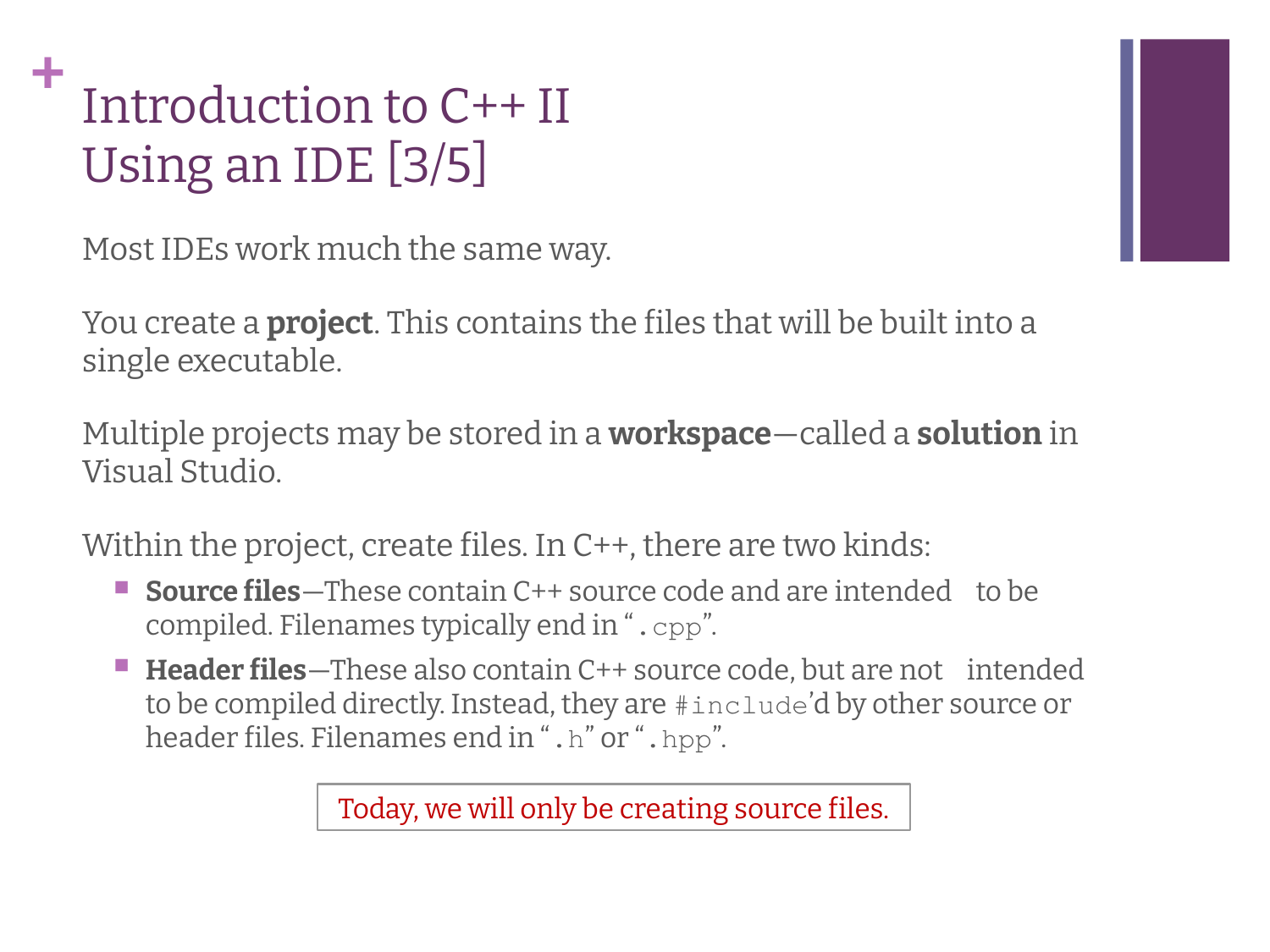

# Introduction to C++ II Using an IDE [3/5]
Most IDEs work much the same way.
You create a project. This contains the files that will be built into a single executable.
Multiple projects may be stored in a workspace—called a solution in Visual Studio.
Within the project, create files. In C++, there are two kinds:
Source files—These contain C++ source code and are intended  to be compiled. Filenames typically end in “.cpp”.
Header files—These also contain C++ source code, but are not  intended to be compiled directly. Instead, they are #include’d by other source or header files. Filenames end in “.h” or “.hpp”.
Today, we will only be creating source files.